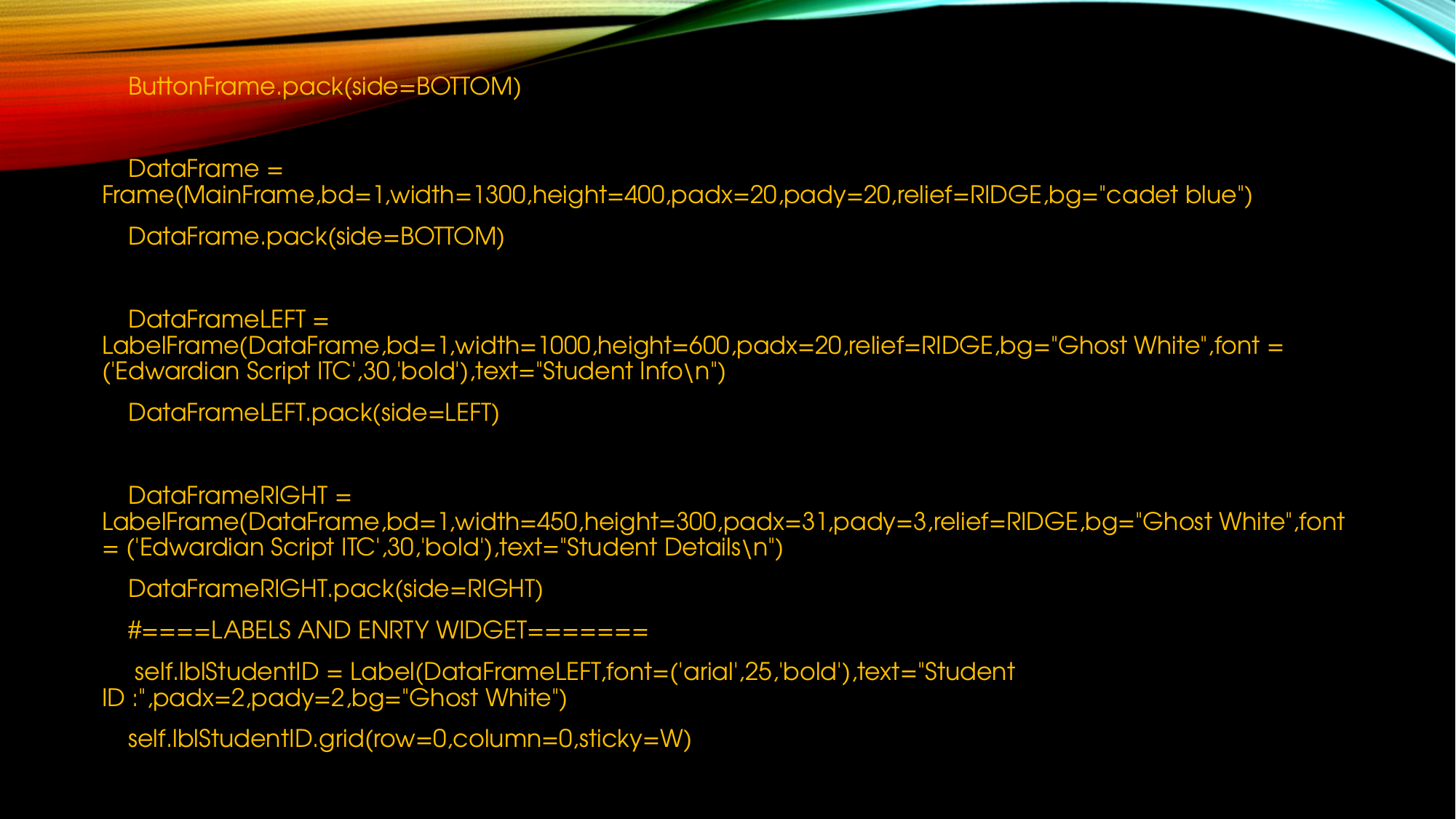

ButtonFrame.pack(side=BOTTOM)

        DataFrame = Frame(MainFrame,bd=1,width=1300,height=400,padx=20,pady=20,relief=RIDGE,bg="cadet blue")
        DataFrame.pack(side=BOTTOM)

        DataFrameLEFT = LabelFrame(DataFrame,bd=1,width=1000,height=600,padx=20,relief=RIDGE,bg="Ghost White",font = ('Edwardian Script ITC',30,'bold'),text="Student Info\n")
        DataFrameLEFT.pack(side=LEFT)

        DataFrameRIGHT = LabelFrame(DataFrame,bd=1,width=450,height=300,padx=31,pady=3,relief=RIDGE,bg="Ghost White",font = ('Edwardian Script ITC',30,'bold'),text="Student Details\n")
        DataFrameRIGHT.pack(side=RIGHT)
        #====LABELS AND ENRTY WIDGET=======
         self.lblStudentID = Label(DataFrameLEFT,font=('arial',25,'bold'),text="Student ID :",padx=2,pady=2,bg="Ghost White")
        self.lblStudentID.grid(row=0,column=0,sticky=W)